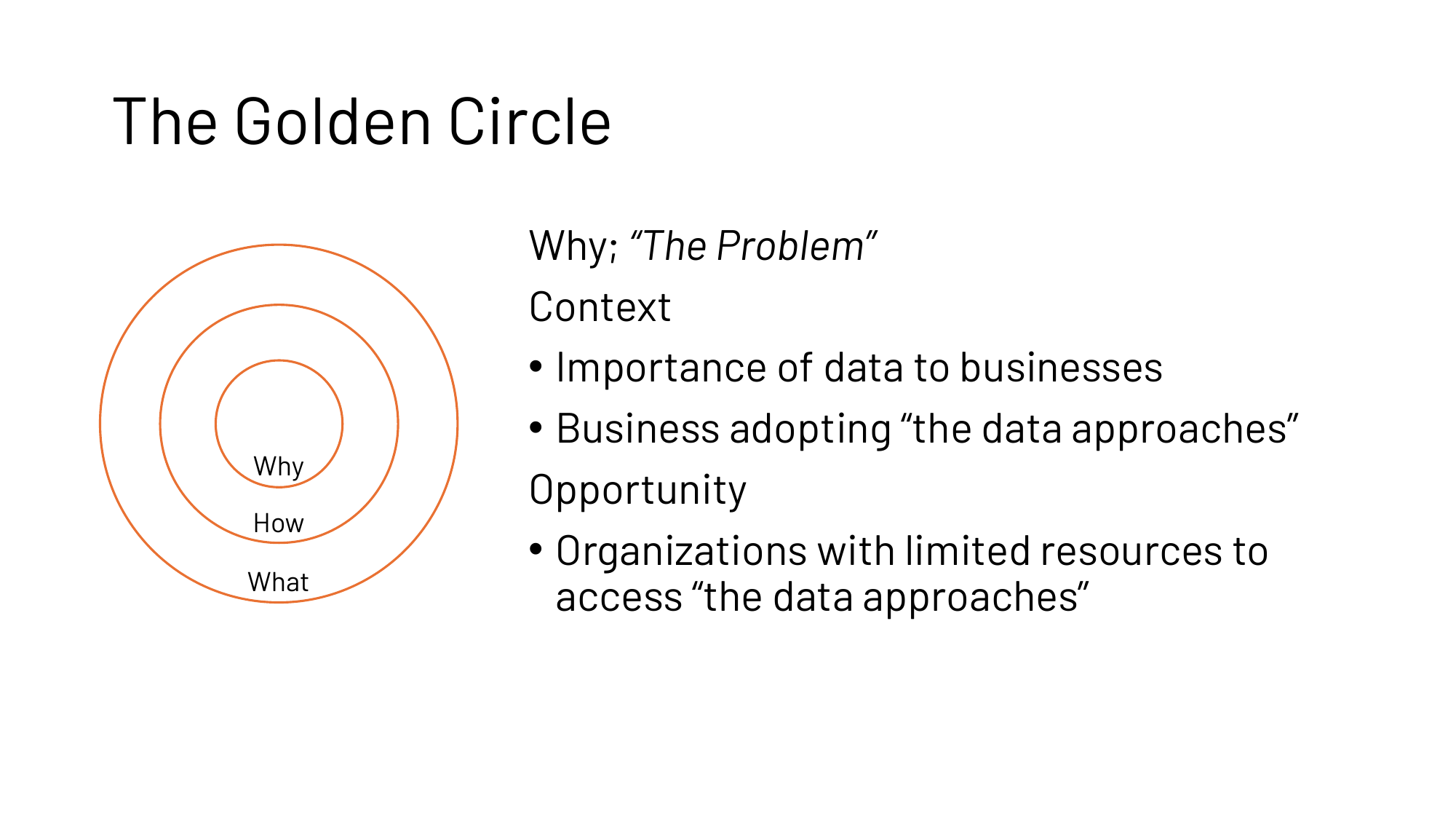

# The Golden Circle
Why; “The Problem”
Context
Importance of data to businesses
Business adopting “the data approaches”
Opportunity
Organizations with limited resources to access “the data approaches”

Why
How
What